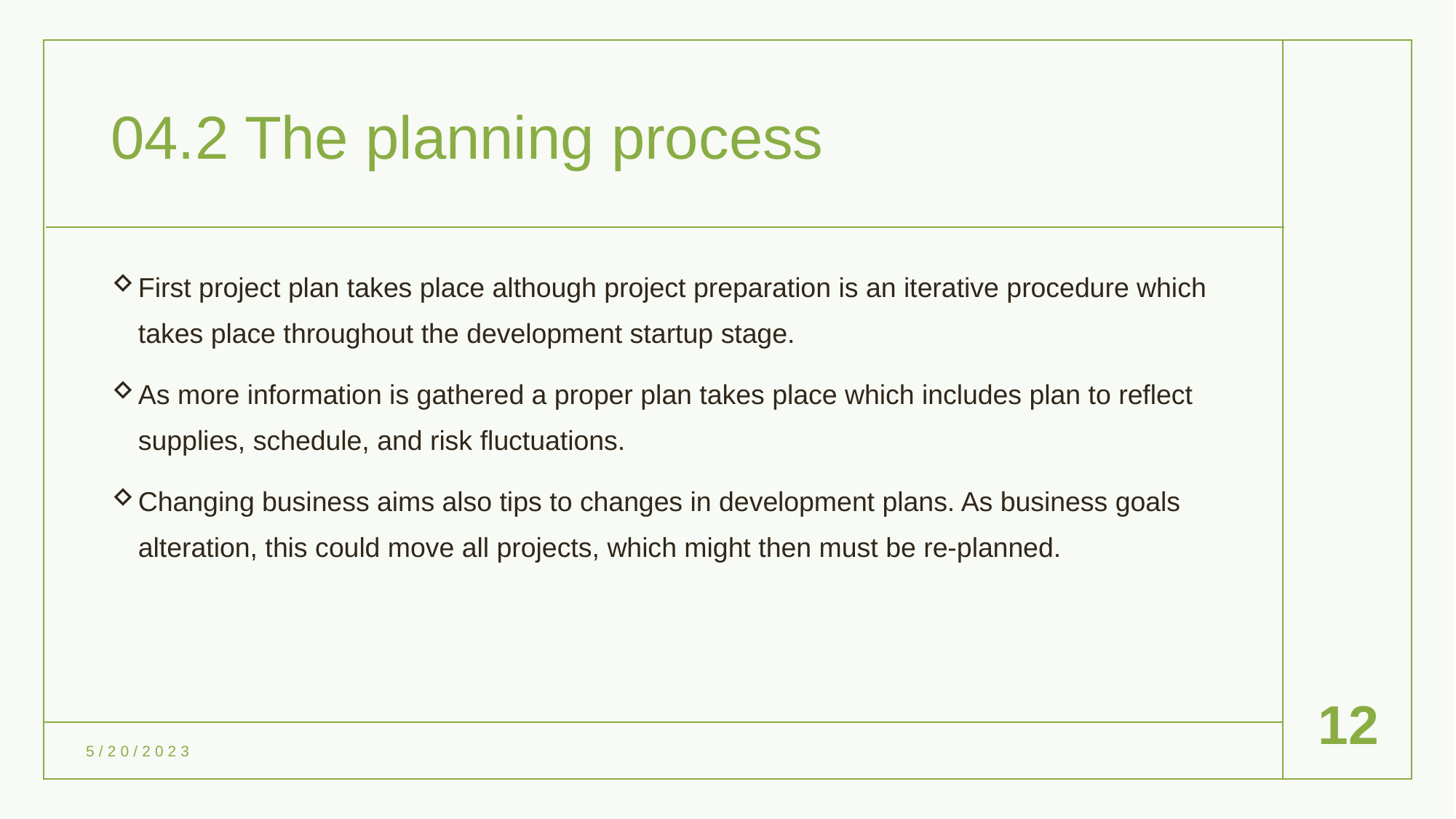

# 04.2 The planning process
First project plan takes place although project preparation is an iterative procedure which takes place throughout the development startup stage.
As more information is gathered a proper plan takes place which includes plan to reflect supplies, schedule, and risk fluctuations.
Changing business aims also tips to changes in development plans. As business goals alteration, this could move all projects, which might then must be re-planned.

12
5/20/2023